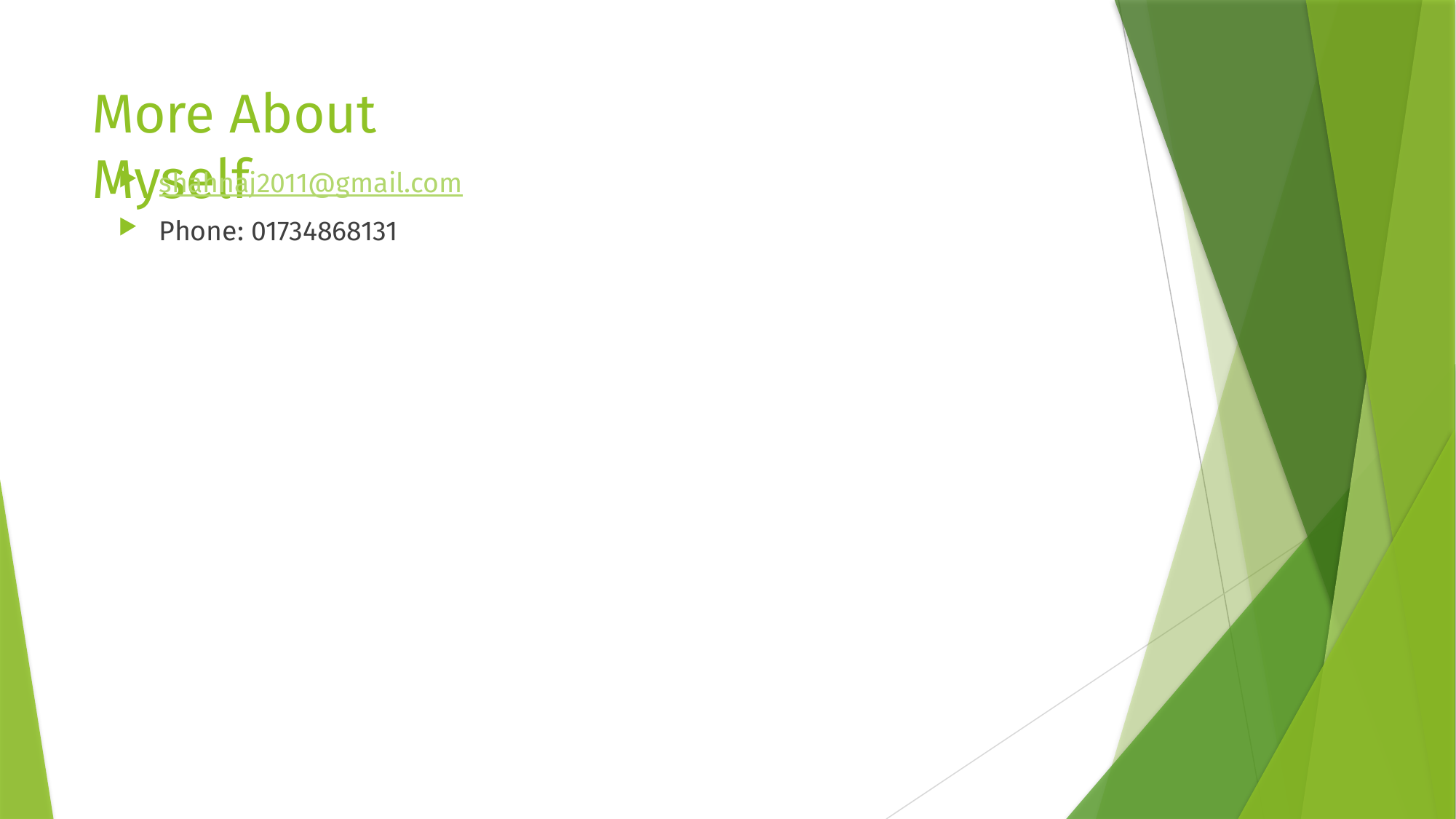

# More About Myself
shahnaj2011@gmail.com
Phone: 01734868131